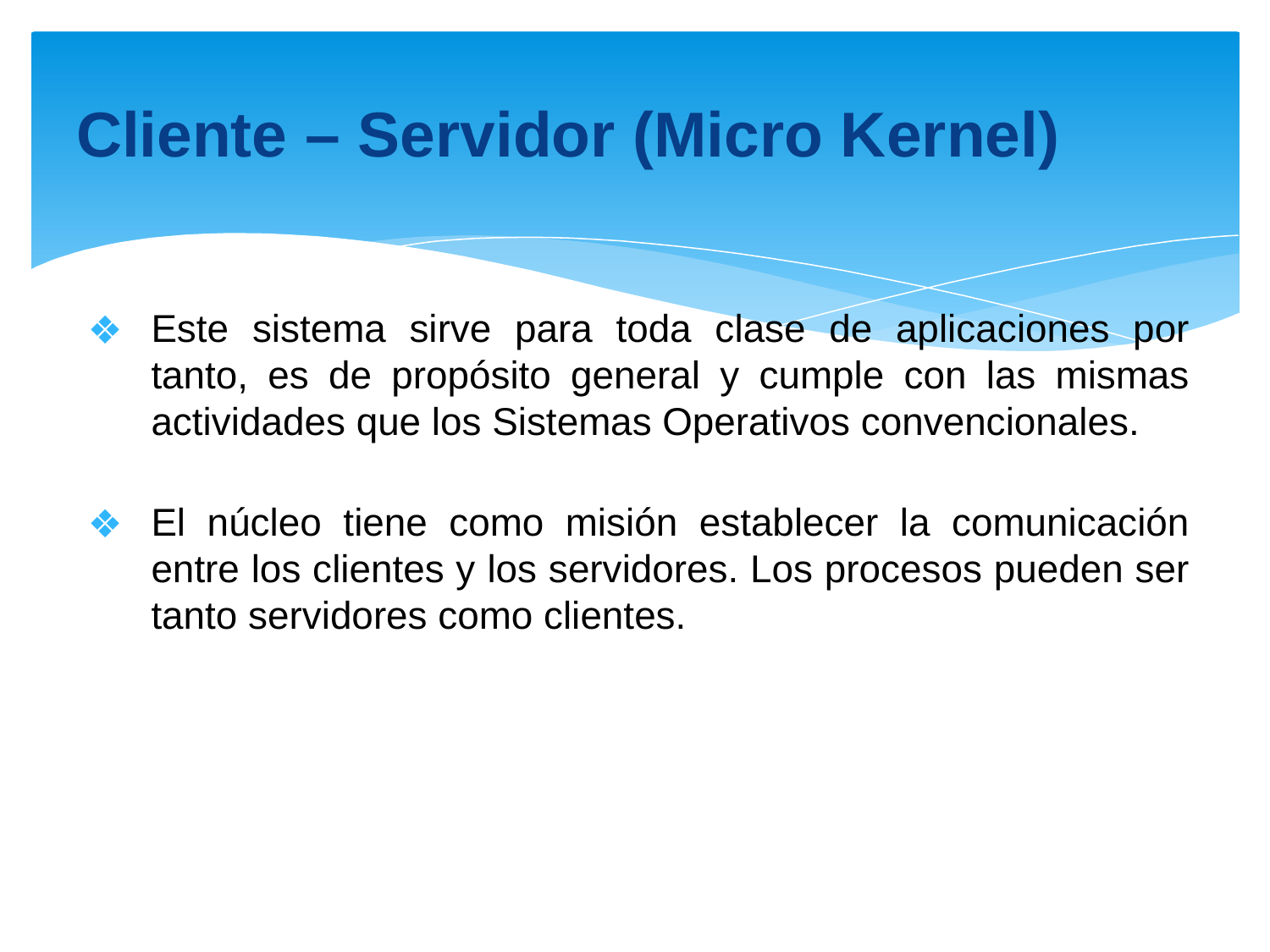

# Cliente – Servidor (Micro Kernel)
Este sistema sirve para toda clase de aplicaciones por tanto, es de propósito general y cumple con las mismas actividades que los Sistemas Operativos convencionales.

El núcleo tiene como misión establecer la comunicación entre los clientes y los servidores. Los procesos pueden ser tanto servidores como clientes.